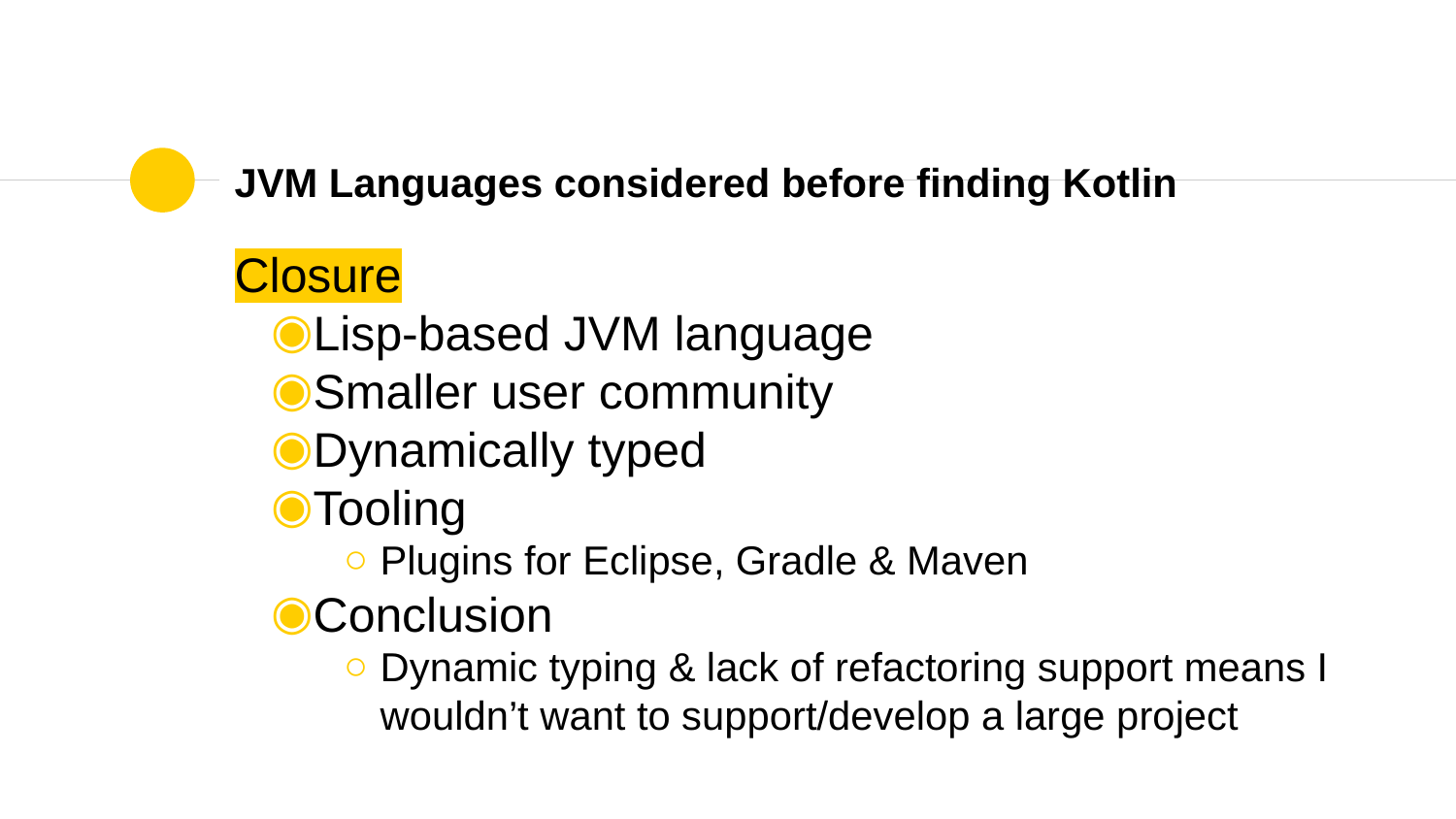

# JVM Languages considered before finding Kotlin
Closure
Lisp-based JVM language
Smaller user community
Dynamically typed
Tooling
Plugins for Eclipse, Gradle & Maven
Conclusion
Dynamic typing & lack of refactoring support means I wouldn’t want to support/develop a large project